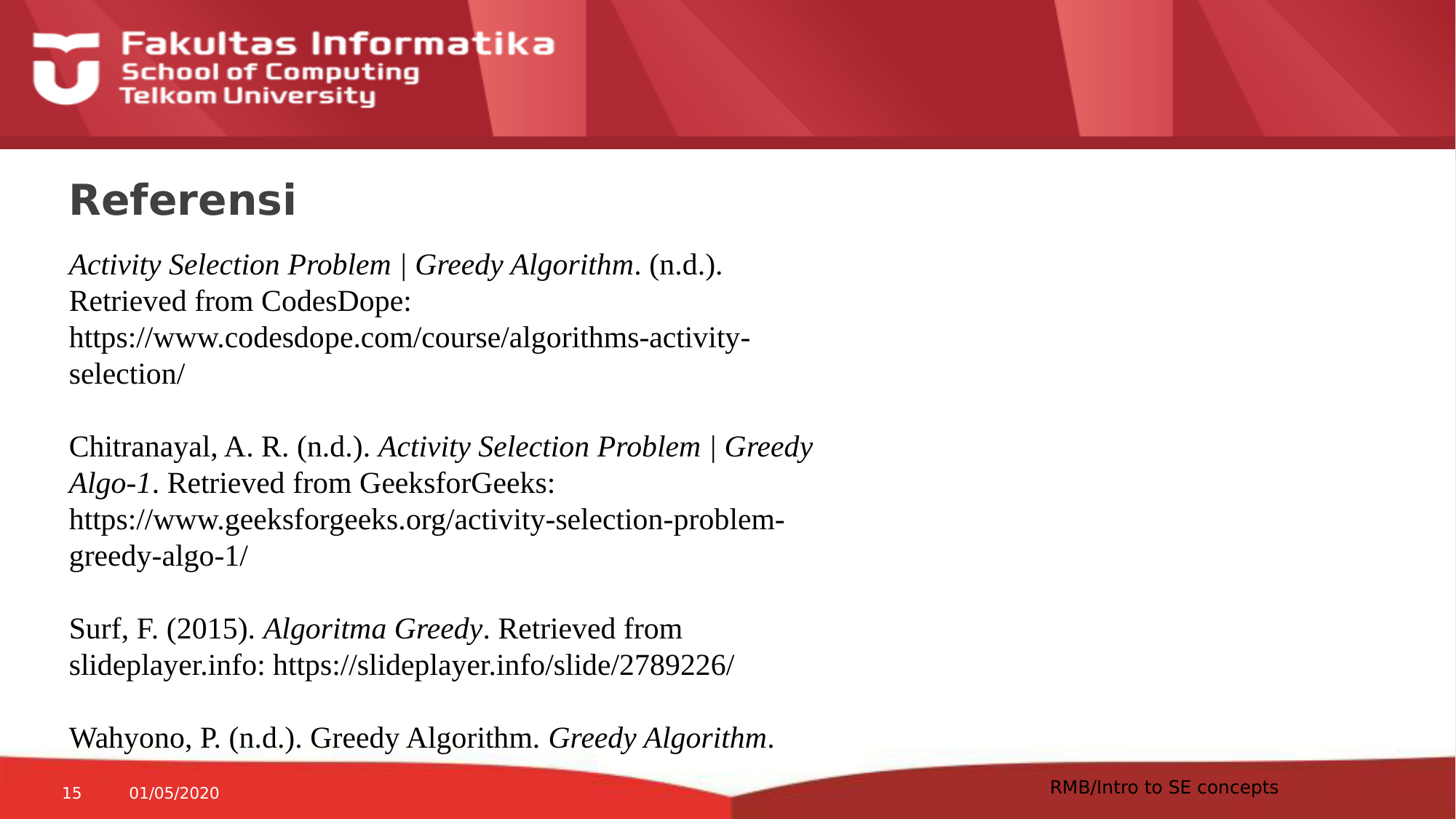

# Referensi
Activity Selection Problem | Greedy Algorithm. (n.d.). Retrieved from CodesDope: https://www.codesdope.com/course/algorithms-activity-selection/

Chitranayal, A. R. (n.d.). Activity Selection Problem | Greedy Algo-1. Retrieved from GeeksforGeeks: https://www.geeksforgeeks.org/activity-selection-problem-greedy-algo-1/

Surf, F. (2015). Algoritma Greedy. Retrieved from slideplayer.info: https://slideplayer.info/slide/2789226/

Wahyono, P. (n.d.). Greedy Algorithm. Greedy Algorithm.

RMB/Intro to SE concepts
15
01/05/2020